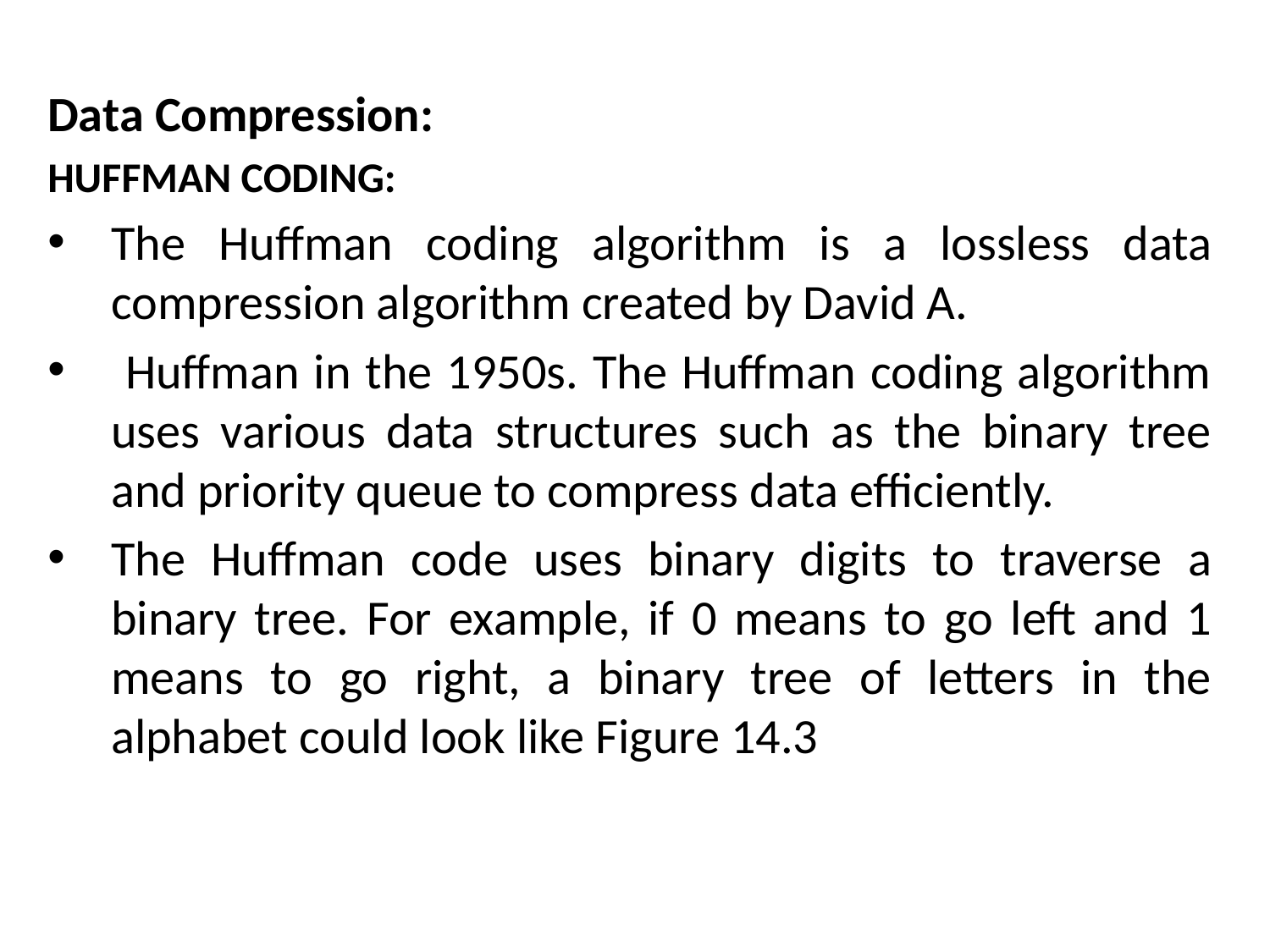

Data Compression:
HUFFMAN CODING:
The Huffman coding algorithm is a lossless data compression algorithm created by David A.
 Huffman in the 1950s. The Huffman coding algorithm uses various data structures such as the binary tree and priority queue to compress data efficiently.
The Huffman code uses binary digits to traverse a binary tree. For example, if 0 means to go left and 1 means to go right, a binary tree of letters in the alphabet could look like Figure 14.3
# The Mathematical side of games